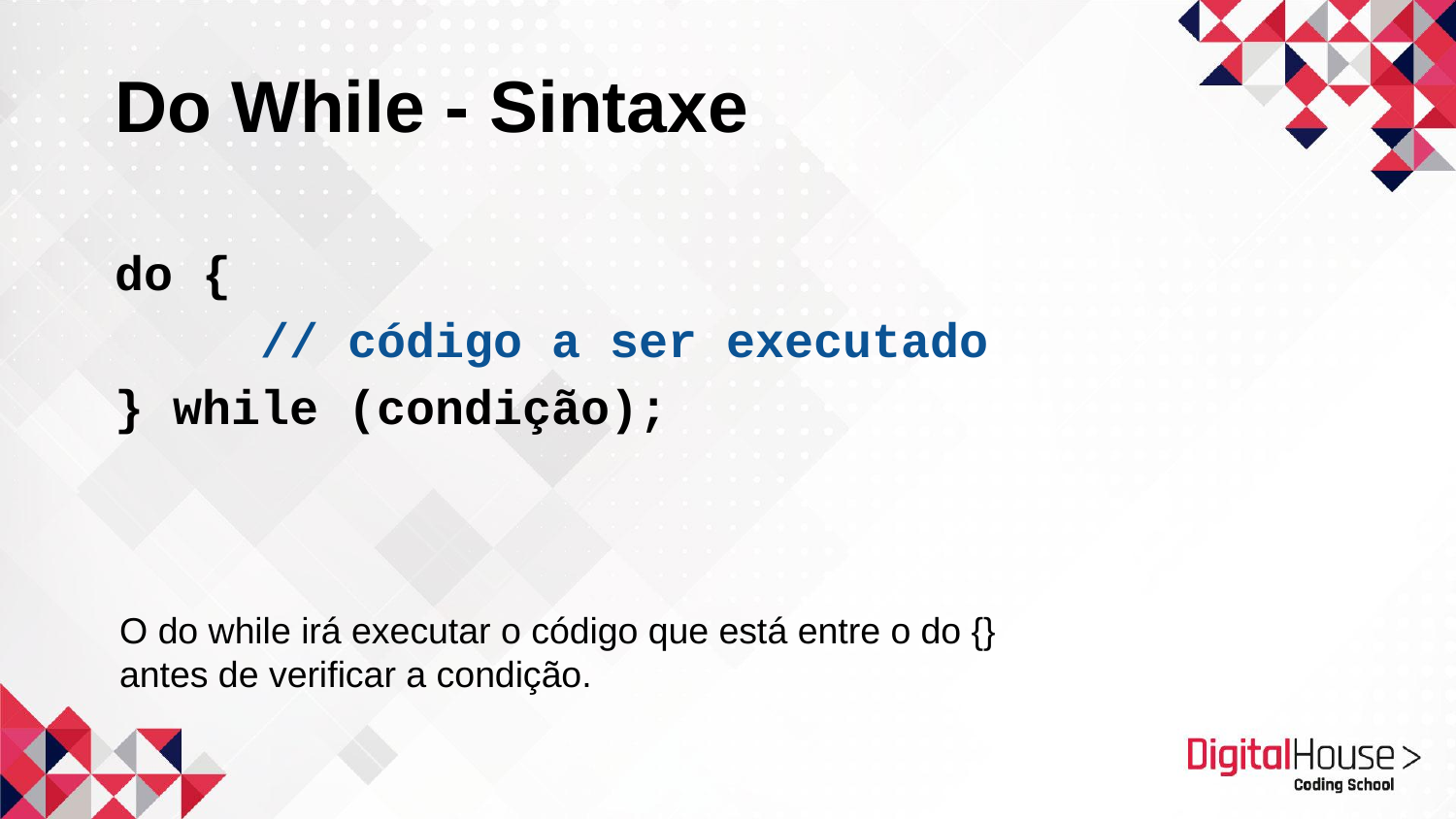

Do While - Sintaxe
do {
	// código a ser executado
} while (condição);

O do while irá executar o código que está entre o do {} antes de verificar a condição.